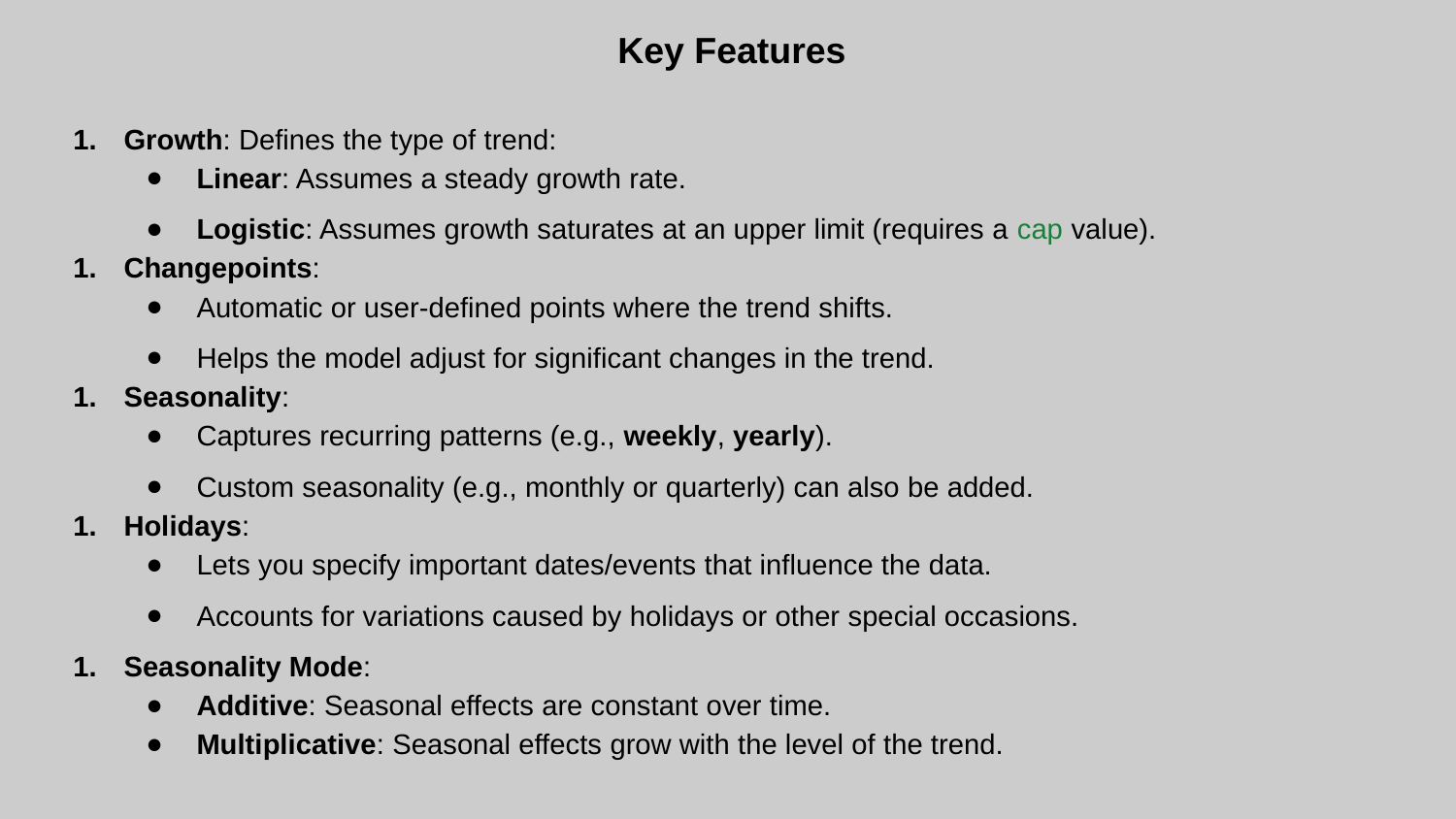

Key Features

Growth: Defines the type of trend:
Linear: Assumes a steady growth rate.
Logistic: Assumes growth saturates at an upper limit (requires a cap value).
Changepoints:
Automatic or user-defined points where the trend shifts.
Helps the model adjust for significant changes in the trend.
Seasonality:
Captures recurring patterns (e.g., weekly, yearly).
Custom seasonality (e.g., monthly or quarterly) can also be added.
Holidays:
Lets you specify important dates/events that influence the data.
Accounts for variations caused by holidays or other special occasions.
Seasonality Mode:
Additive: Seasonal effects are constant over time.
Multiplicative: Seasonal effects grow with the level of the trend.